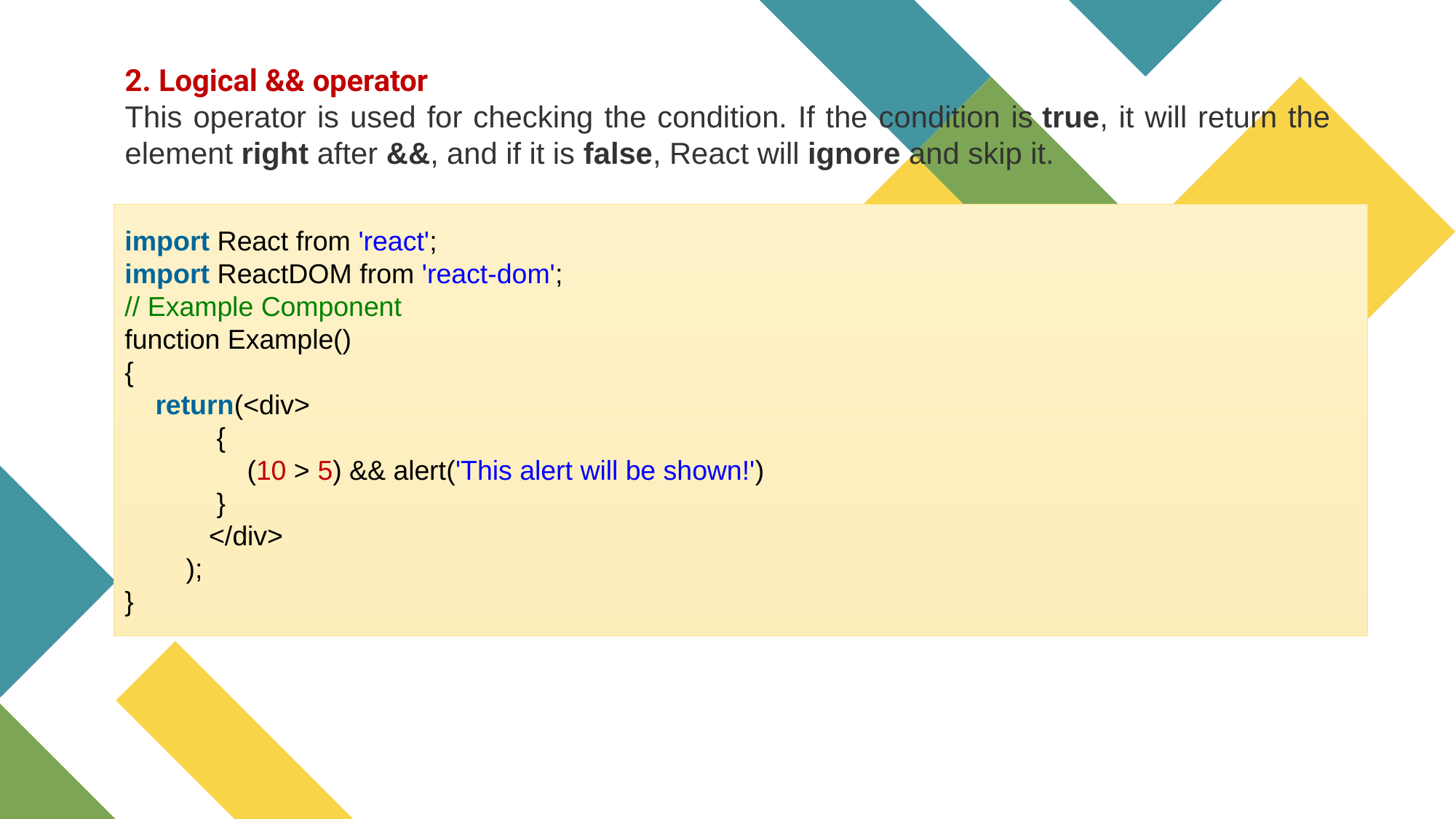

2. Logical && operator
This operator is used for checking the condition. If the condition is true, it will return the element right after &&, and if it is false, React will ignore and skip it.

import React from 'react';
import ReactDOM from 'react-dom';
// Example Component
function Example()
{
    return(<div>
            {
                (10 > 5) && alert('This alert will be shown!')
            }
           </div>
        );
}